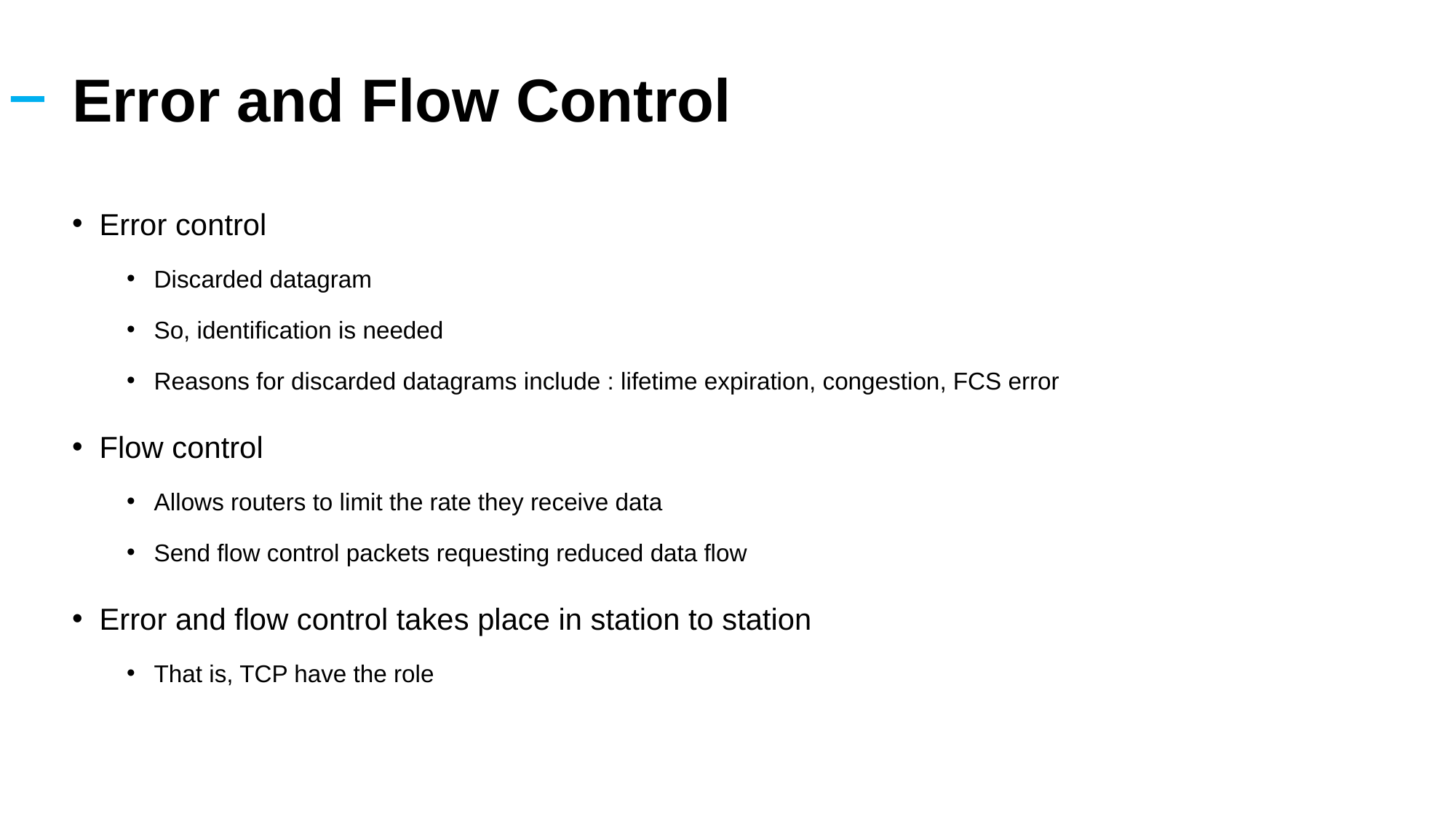

# Error and Flow Control

Error control
Discarded datagram
So, identification is needed
Reasons for discarded datagrams include : lifetime expiration, congestion, FCS error
Flow control
Allows routers to limit the rate they receive data
Send flow control packets requesting reduced data flow
Error and flow control takes place in station to station
That is, TCP have the role